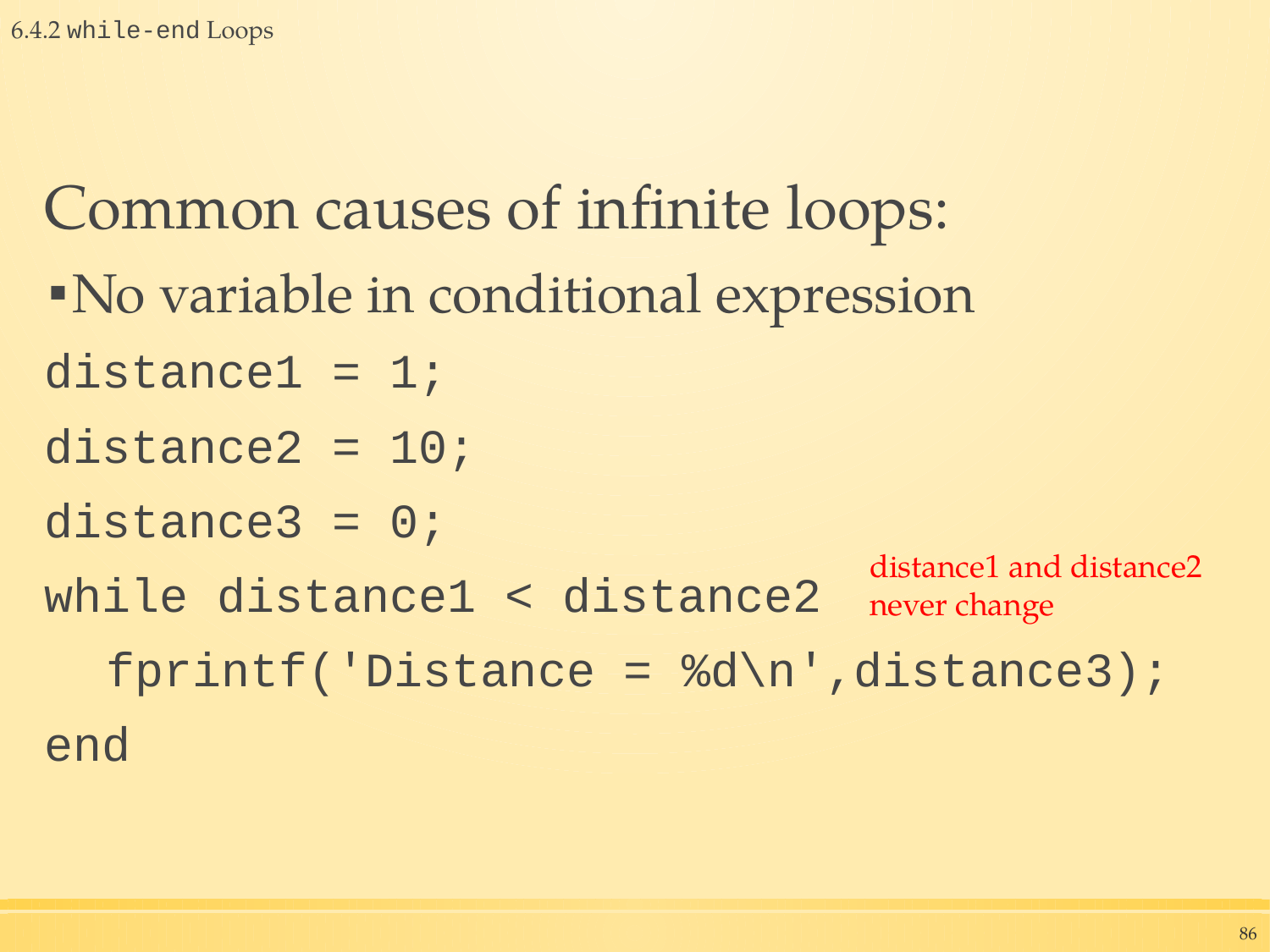

6.4.2 while-end Loops
Common causes of infinite loops:
No variable in conditional expression
distance1 = 1;
distance2 = 10;
distance3 = 0;
while distance1 < distance2
	fprintf('Distance = %d\n',distance3);
end

distance1 and distance2 never change
86